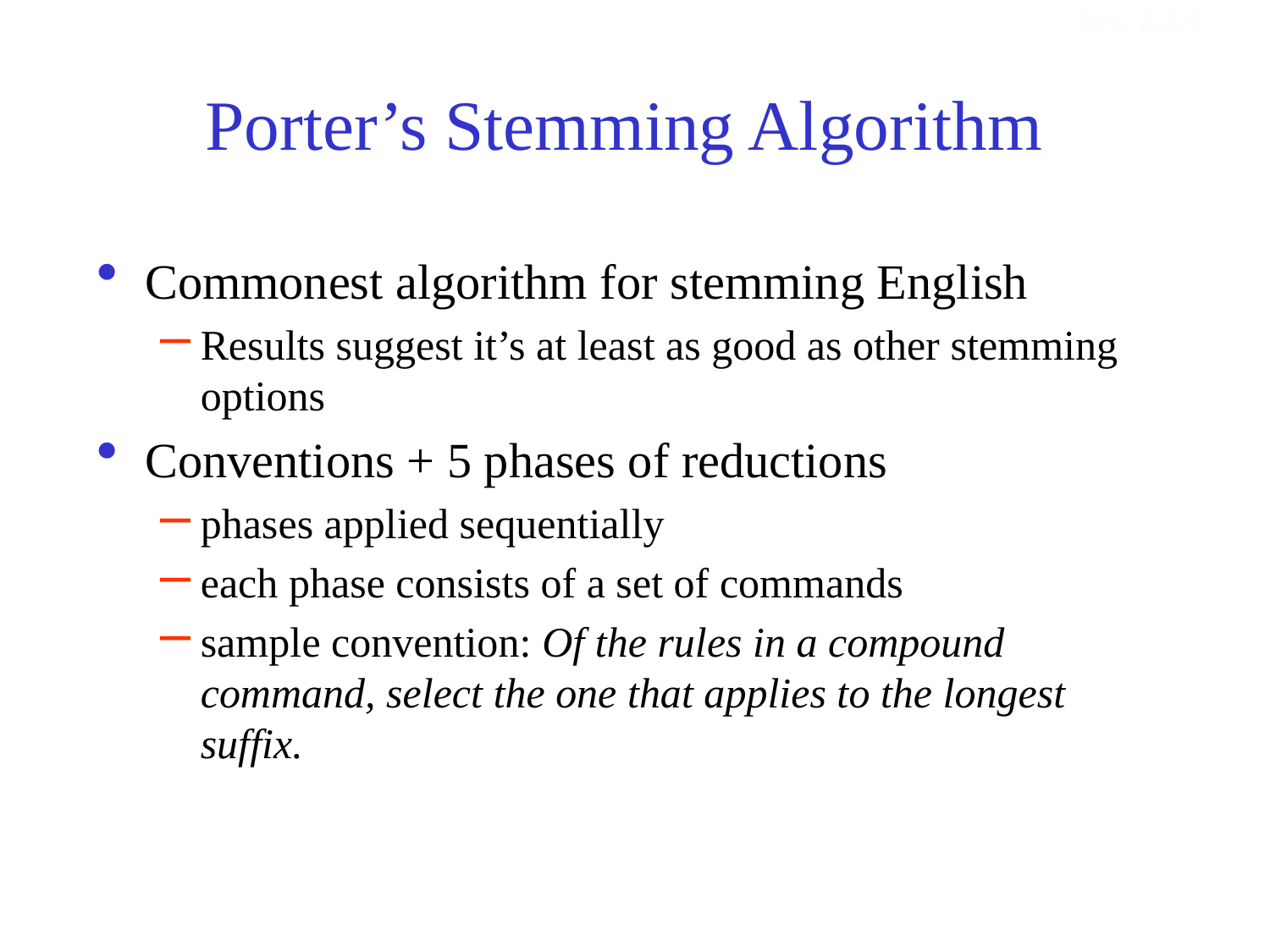

Sec. 2.2.4
# Porter’s Stemming Algorithm
Commonest algorithm for stemming English
Results suggest it’s at least as good as other stemming options
Conventions + 5 phases of reductions
phases applied sequentially
each phase consists of a set of commands
sample convention: Of the rules in a compound command, select the one that applies to the longest suffix.